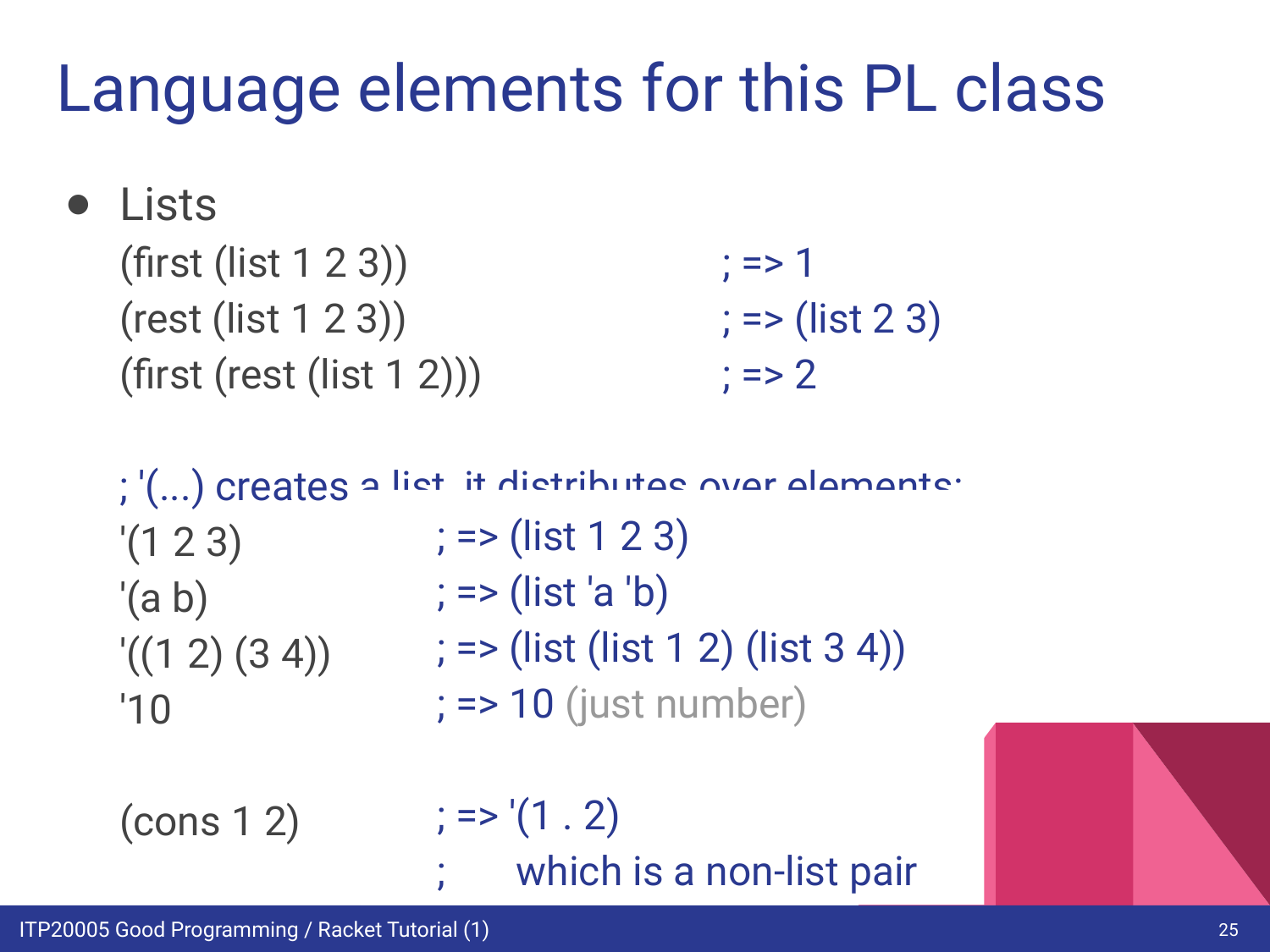

# Language elements for this PL class

Lists
(first (list 1 2 3))
(rest (list 1 2 3))
(first (rest (list 1 2)))
; '(...) creates a list, it distributes over elements:
'(1 2 3)
'(a b)
'((1 2) (3 4))
'10
(cons 1 2)
; => 1
; => (list 2 3)
; => 2
; => (list 1 2 3)
; => (list 'a 'b)
; => (list (list 1 2) (list 3 4))
; => 10 (just number)
; => '(1 . 2)
;       which is a non-list pair
25